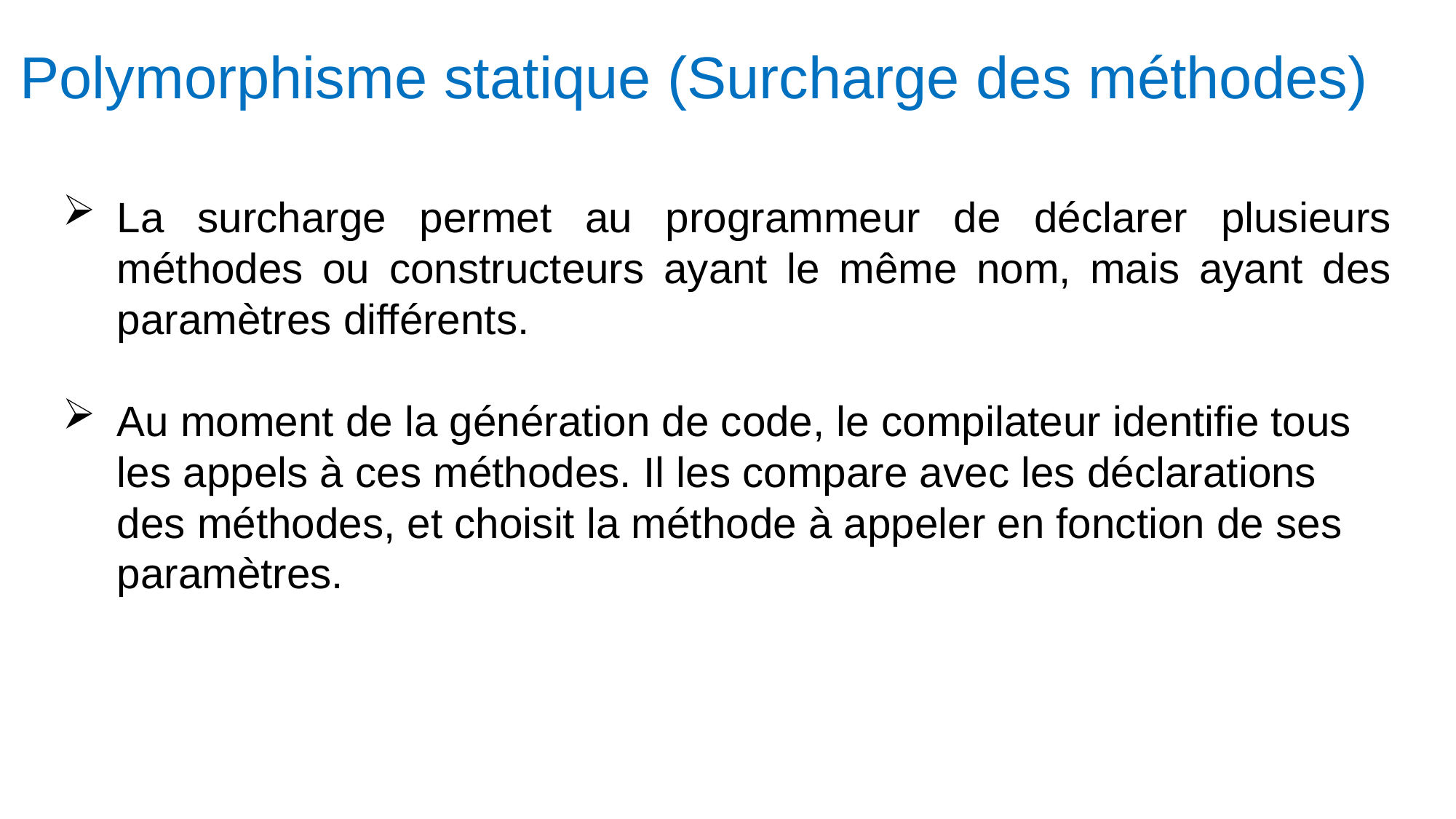

Polymorphisme statique (Surcharge des méthodes)

La surcharge permet au programmeur de déclarer plusieurs méthodes ou constructeurs ayant le même nom, mais ayant des paramètres différents.

Au moment de la génération de code, le compilateur identifie tous les appels à ces méthodes. Il les compare avec les déclarations des méthodes, et choisit la méthode à appeler en fonction de ses paramètres.